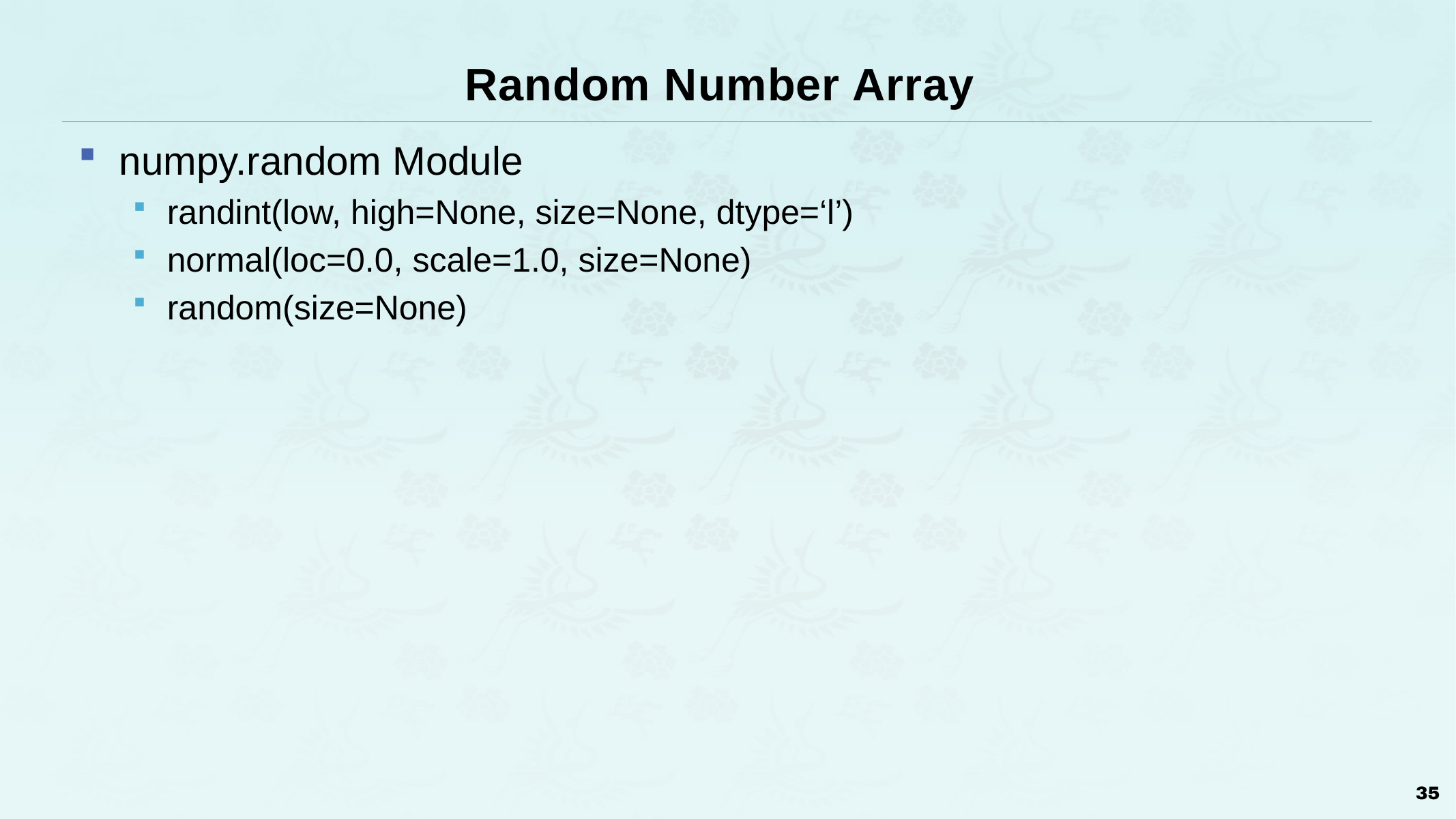

# Random Number Array
numpy.random Module
randint(low, high=None, size=None, dtype=‘l’)
normal(loc=0.0, scale=1.0, size=None)
random(size=None)
35